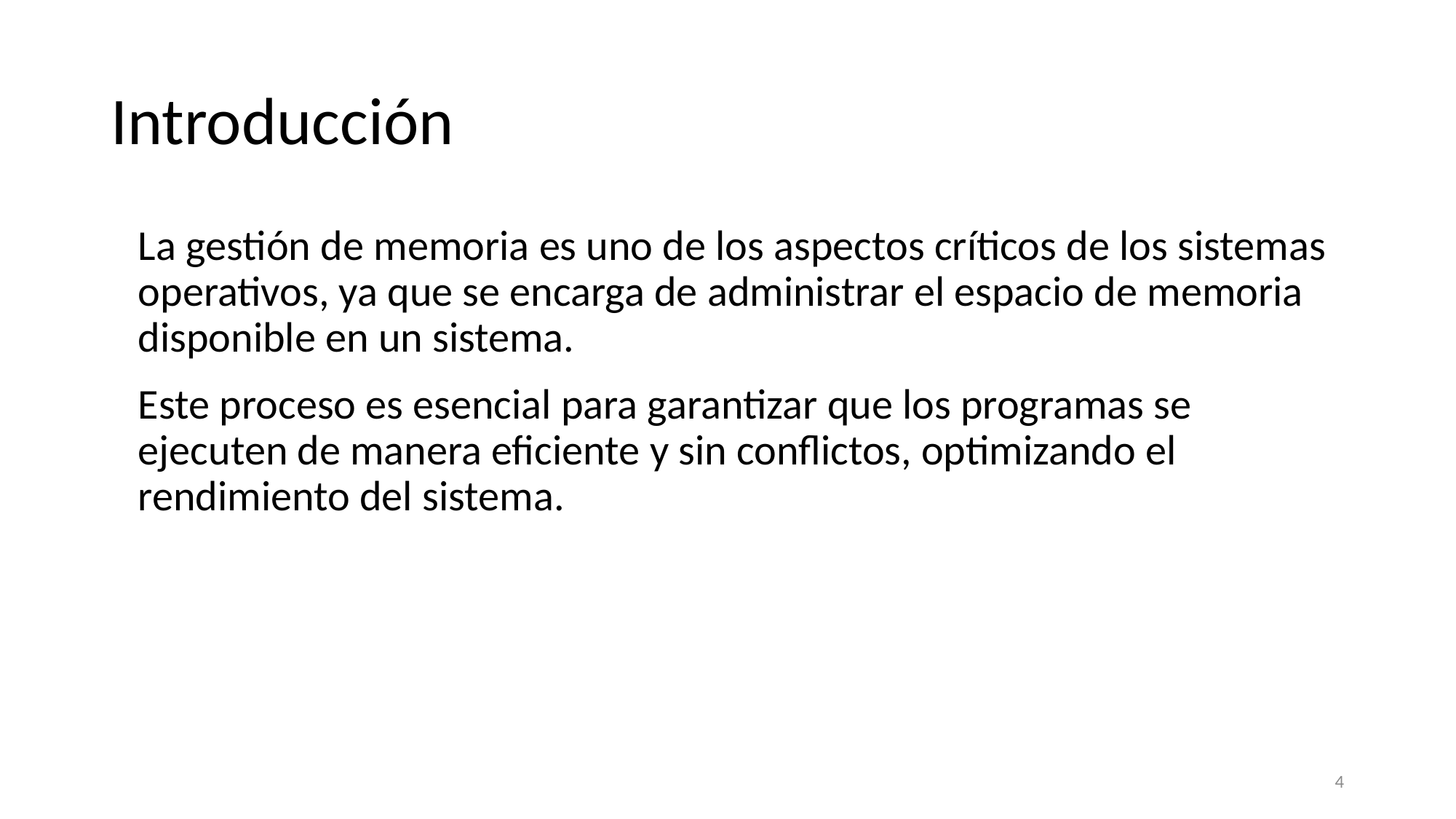

# Introducción
La gestión de memoria es uno de los aspectos críticos de los sistemas operativos, ya que se encarga de administrar el espacio de memoria disponible en un sistema.
Este proceso es esencial para garantizar que los programas se ejecuten de manera eficiente y sin conflictos, optimizando el rendimiento del sistema.
4